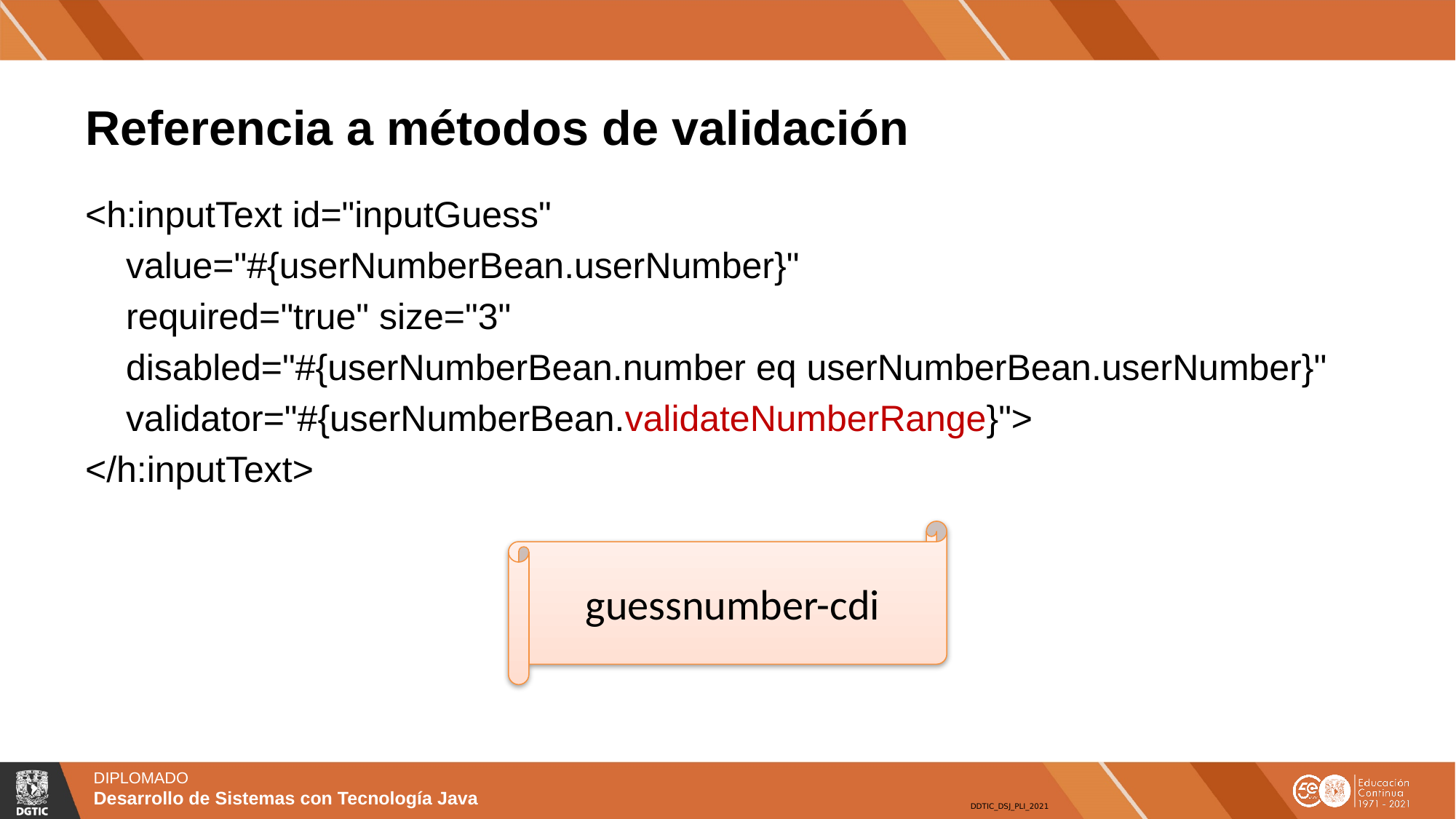

# Referencia a métodos de validación
<h:inputText id="inputGuess"
    value="#{userNumberBean.userNumber}"
    required="true" size="3"
    disabled="#{userNumberBean.number eq userNumberBean.userNumber}"
    validator="#{userNumberBean.validateNumberRange}">
</h:inputText>
guessnumber-cdi